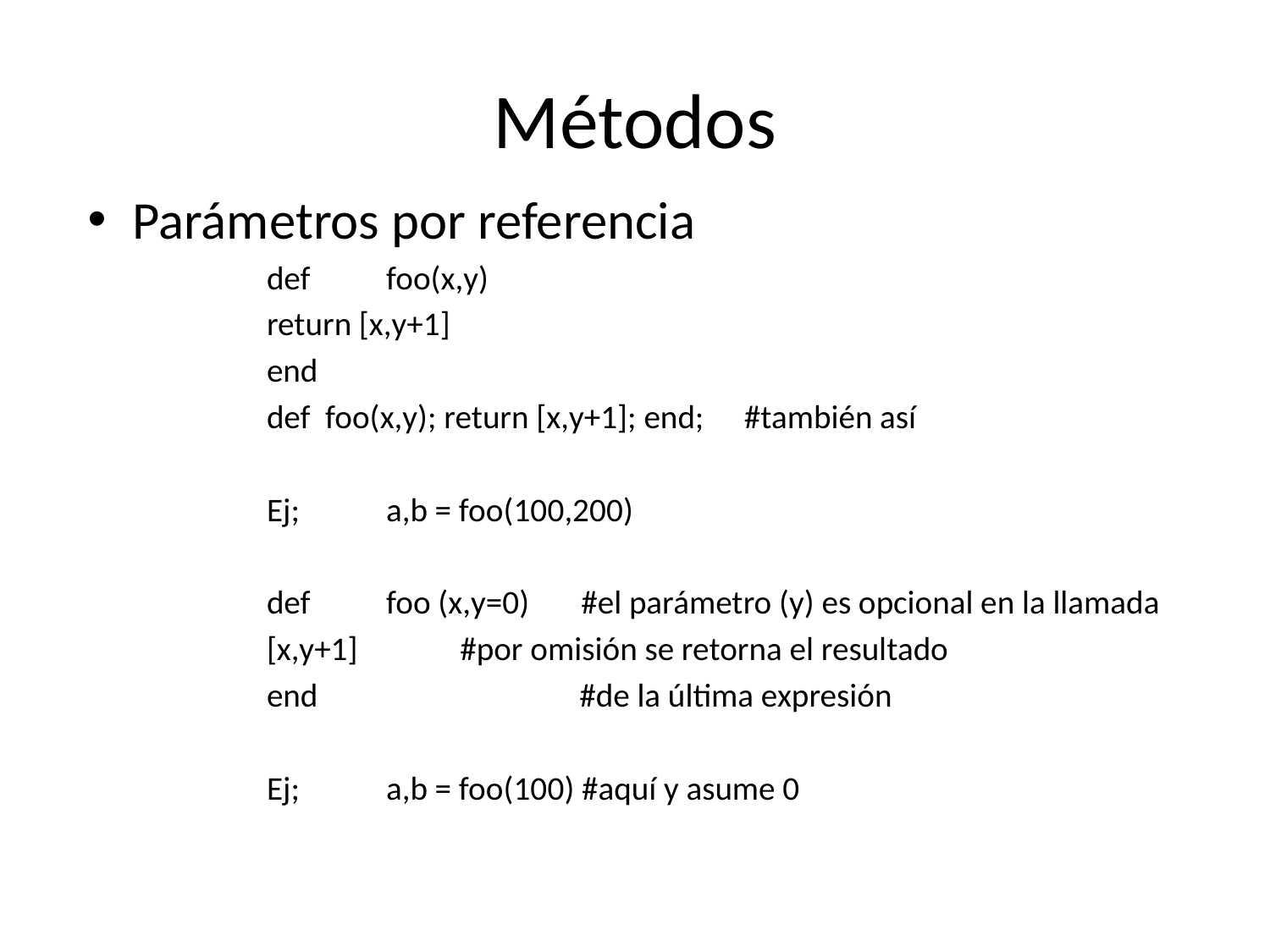

# Métodos
Parámetros por referencia
def 	foo(x,y)
	return [x,y+1]
end
def  foo(x,y); return [x,y+1]; end;	#también así

Ej;	a,b = foo(100,200)

def 	foo (x,y=0)       #el parámetro (y) es opcional en la llamada
	[x,y+1]	          #por omisión se retorna el resultado
end		          #de la última expresión

Ej; 	a,b = foo(100) #aquí y asume 0